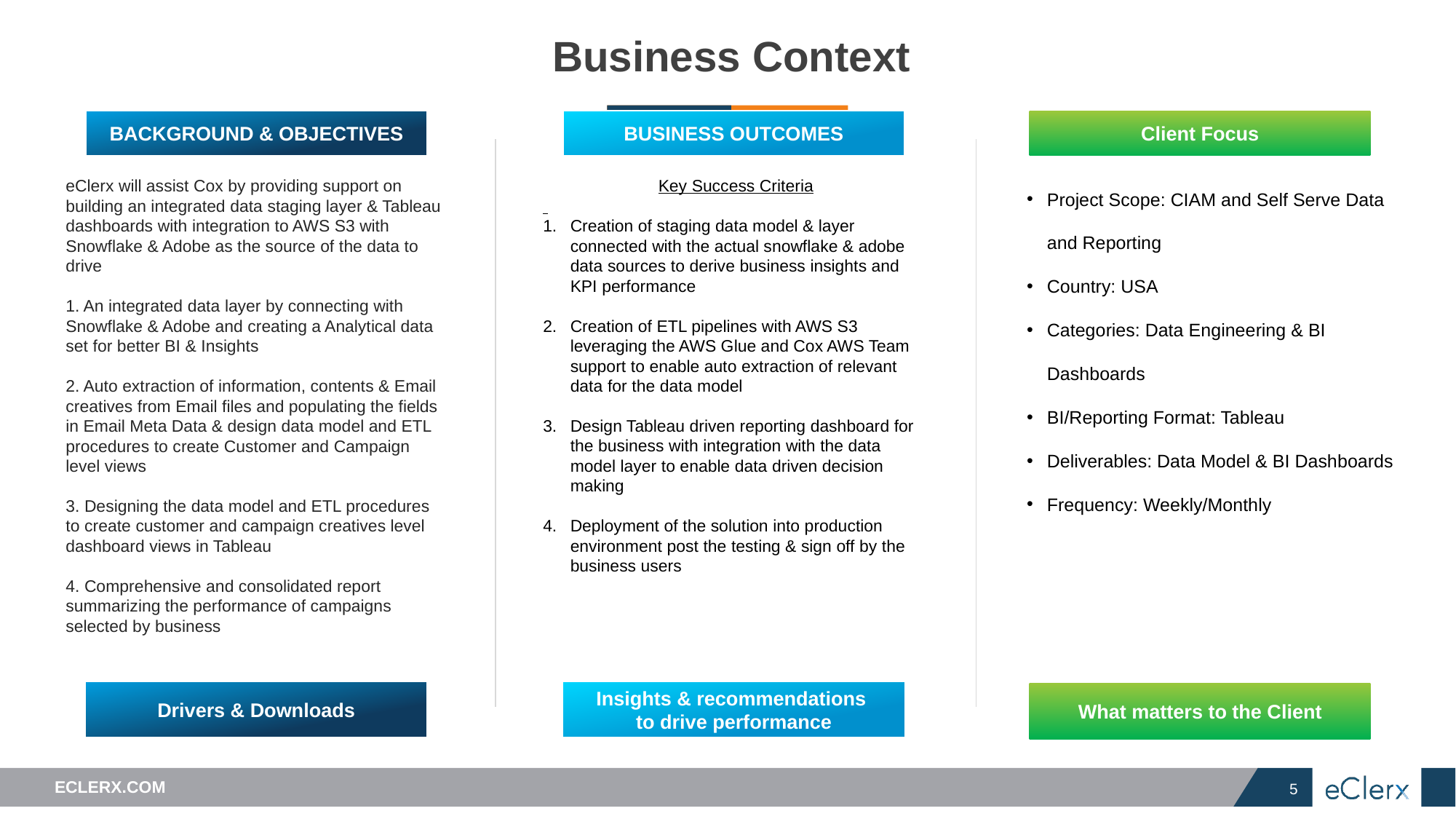

# Business Context
BACKGROUND & OBJECTIVES
BUSINESS OUTCOMES
Client Focus
Project Scope: CIAM and Self Serve Data and Reporting
Country: USA
Categories: Data Engineering & BI Dashboards
BI/Reporting Format: Tableau
Deliverables: Data Model & BI Dashboards
Frequency: Weekly/Monthly

eClerx will assist Cox by providing support on building an integrated data staging layer & Tableau dashboards with integration to AWS S3 with Snowflake & Adobe as the source of the data to drive

1. An integrated data layer by connecting with Snowflake & Adobe and creating a Analytical data set for better BI & Insights

2. Auto extraction of information, contents & Email creatives from Email files and populating the fields in Email Meta Data & design data model and ETL procedures to create Customer and Campaign level views

3. Designing the data model and ETL procedures to create customer and campaign creatives level dashboard views in Tableau

4. Comprehensive and consolidated report summarizing the performance of campaigns selected by business
Key Success Criteria

Creation of staging data model & layer connected with the actual snowflake & adobe data sources to derive business insights and KPI performance

Creation of ETL pipelines with AWS S3 leveraging the AWS Glue and Cox AWS Team support to enable auto extraction of relevant data for the data model

Design Tableau driven reporting dashboard for the business with integration with the data model layer to enable data driven decision making

Deployment of the solution into production environment post the testing & sign off by the business users
Insights & recommendations
to drive performance
Drivers & Downloads
What matters to the Client